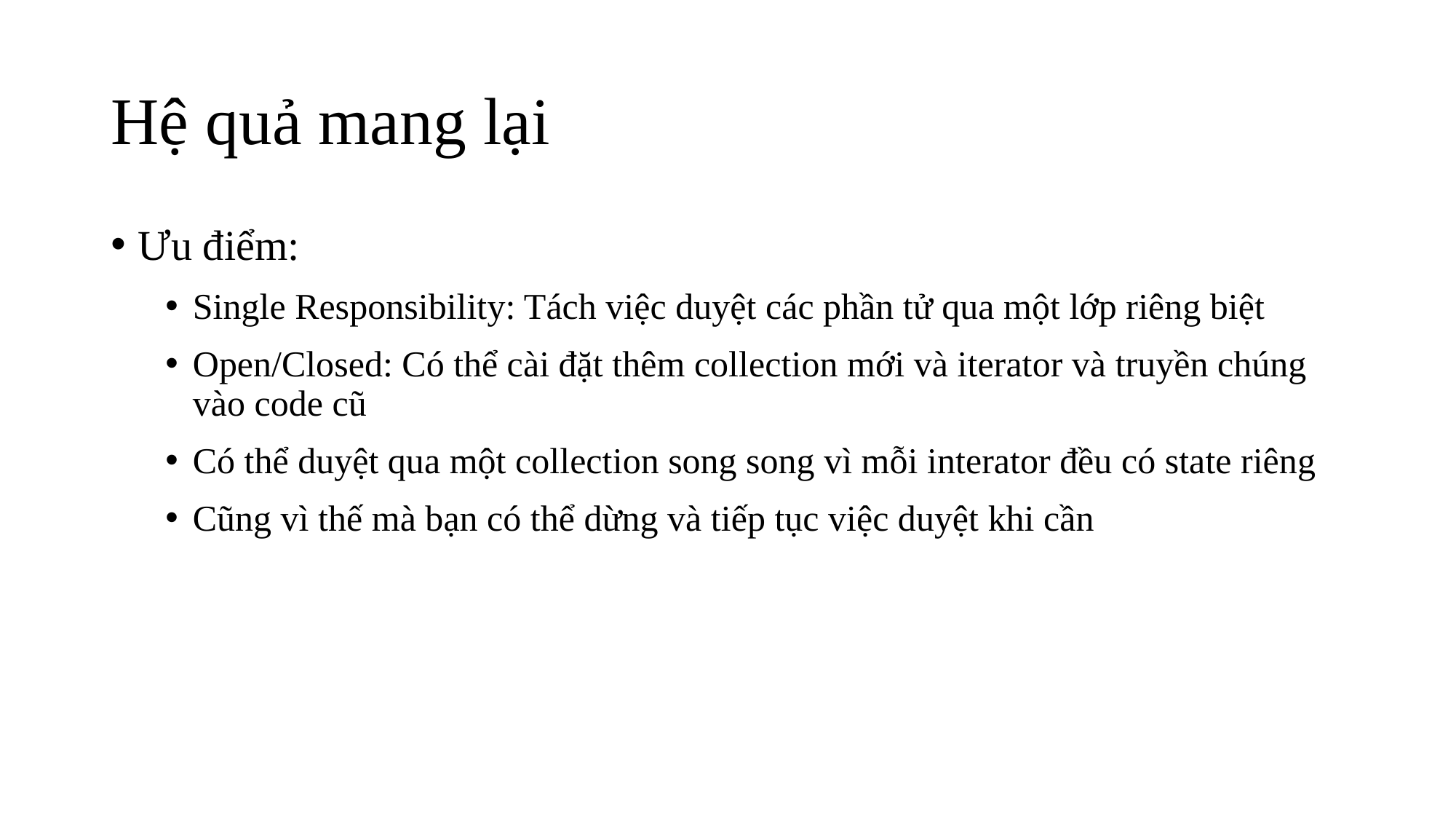

# Hệ quả mang lại
Ưu điểm:
Single Responsibility: Tách việc duyệt các phần tử qua một lớp riêng biệt
Open/Closed: Có thể cài đặt thêm collection mới và iterator và truyền chúng vào code cũ
Có thể duyệt qua một collection song song vì mỗi interator đều có state riêng
Cũng vì thế mà bạn có thể dừng và tiếp tục việc duyệt khi cần